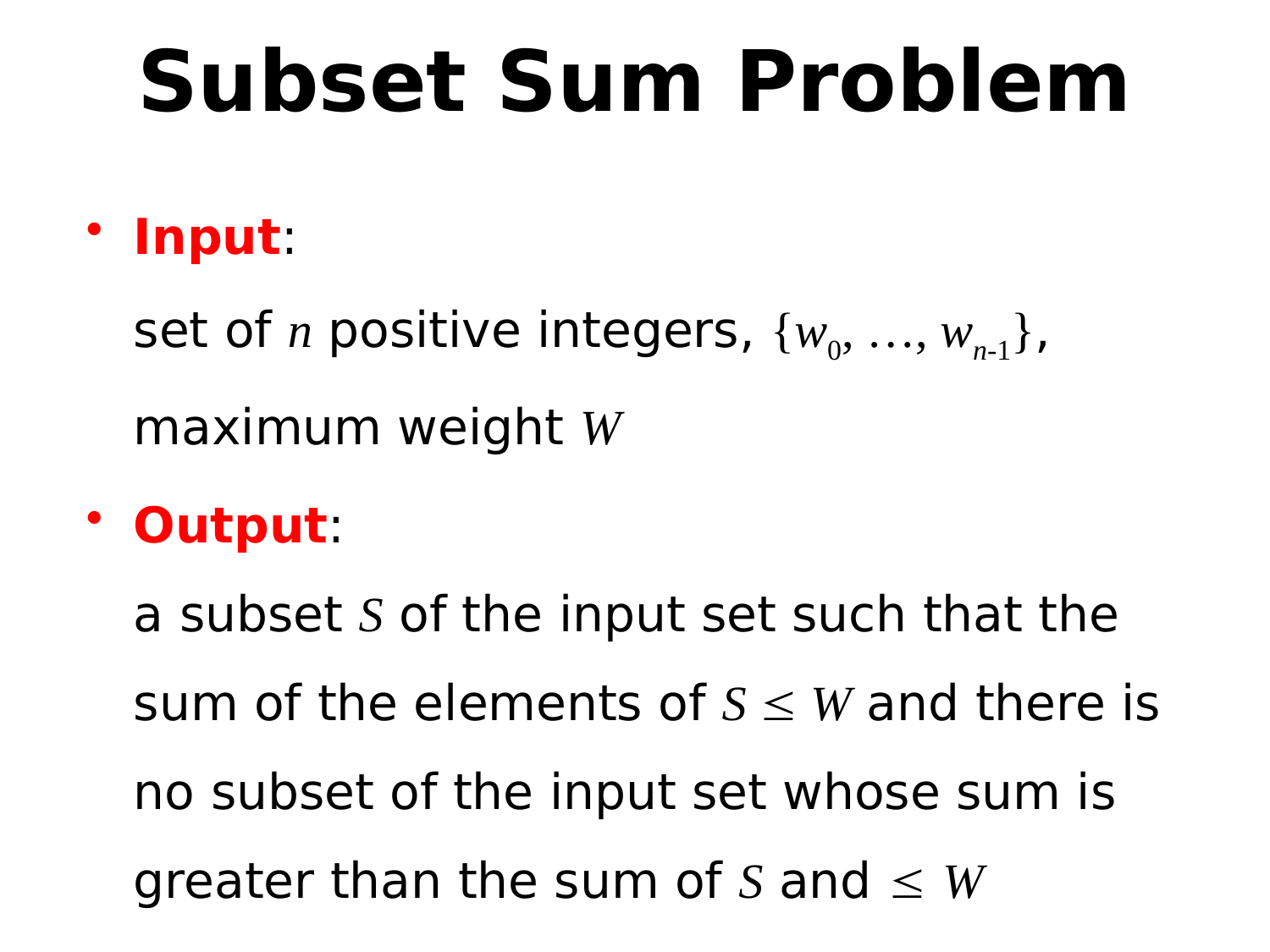

# Subset Sum Problem
Input:
set of n positive integers, {w0, …, wn-1}, maximum weight W
Output:
a subset S of the input set such that the sum of the elements of S ≤ W and there is no subset of the input set whose sum is greater than the sum of S and ≤ W